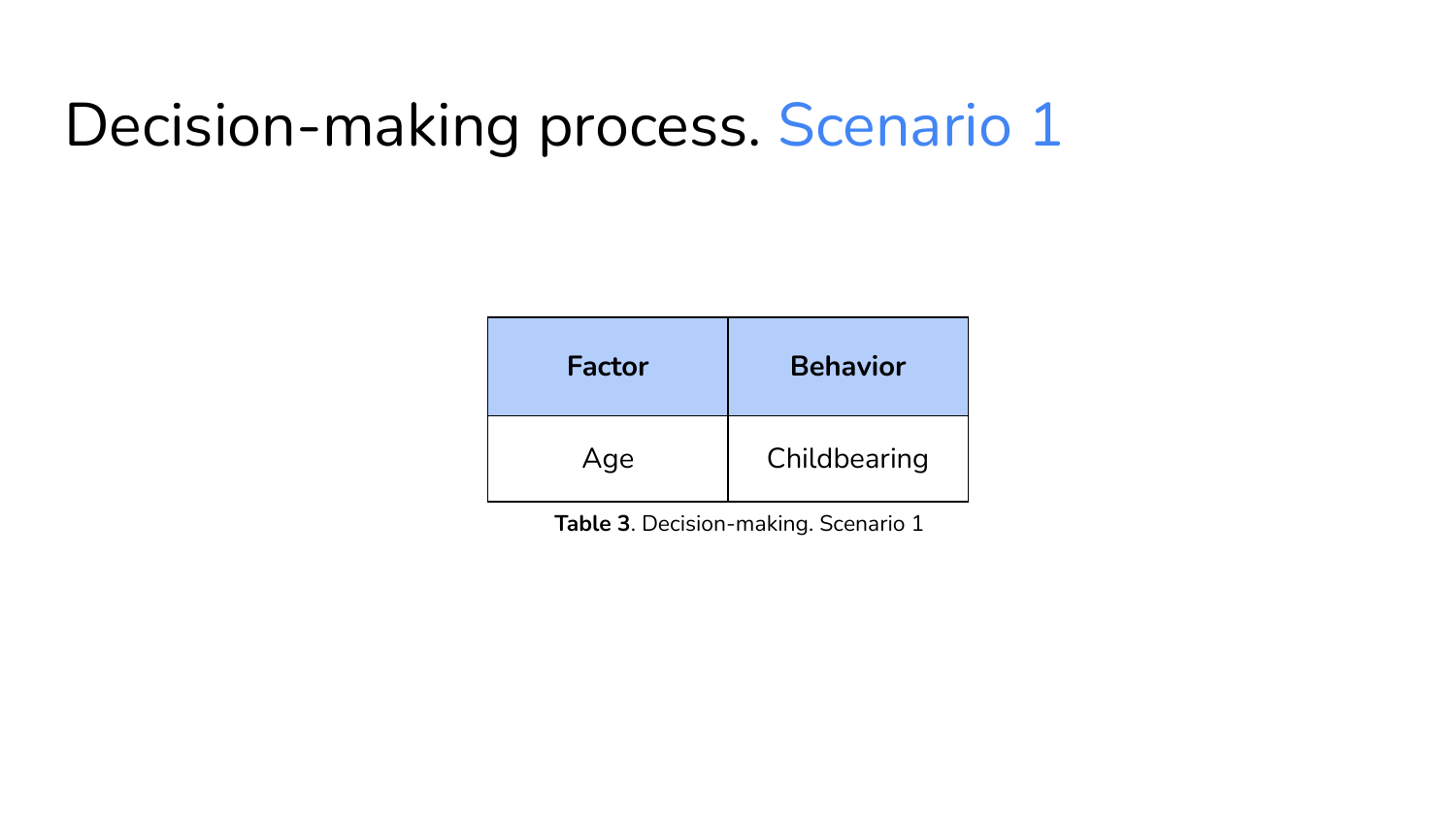

# Decision-making process. Scenario 1
| Factor | Behavior |
| --- | --- |
| Age | Childbearing |
Table 3. Decision-making. Scenario 1